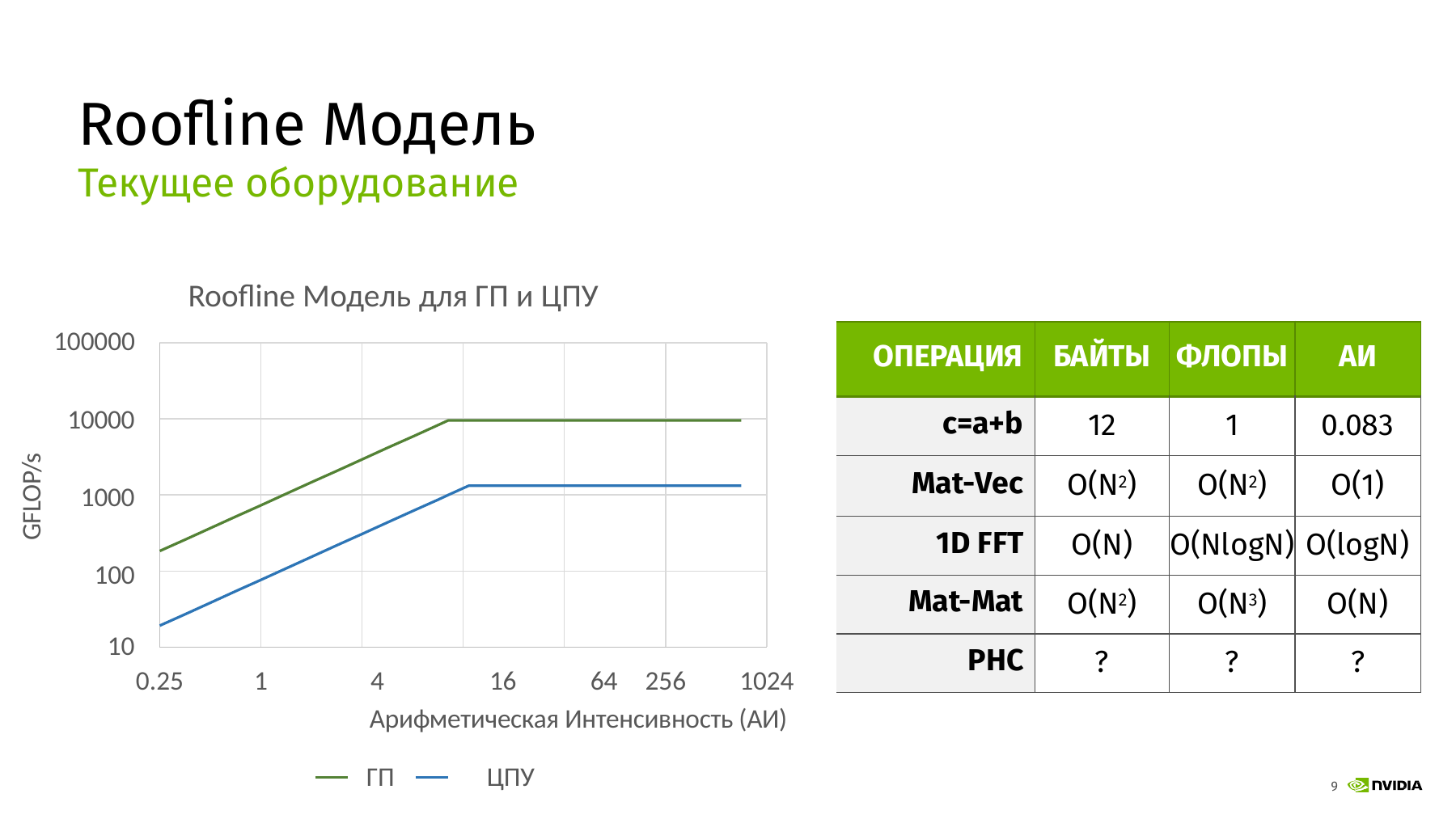

# Roofline Модель
Текущее оборудование
Roofline Модель для ГП и ЦПУ
100000

10000

1000

100
| ОПЕРАЦИЯ | БАЙТЫ | ФЛОПЫ | АИ |
| --- | --- | --- | --- |
| c=a+b | 12 | 1 | 0.083 |
| Mat-Vec | O(N2) | O(N2) | O(1) |
| 1D FFT | O(N) | O(NlogN) | O(logN) |
| Mat-Mat | O(N2) | O(N3) | O(N) |
| РНС | ? | ? | ? |

GFLOP/s

10
0.25

4	16	64
Арифметическая Интенсивность (АИ)

ГП	ЦПУ
1
256
1024
9